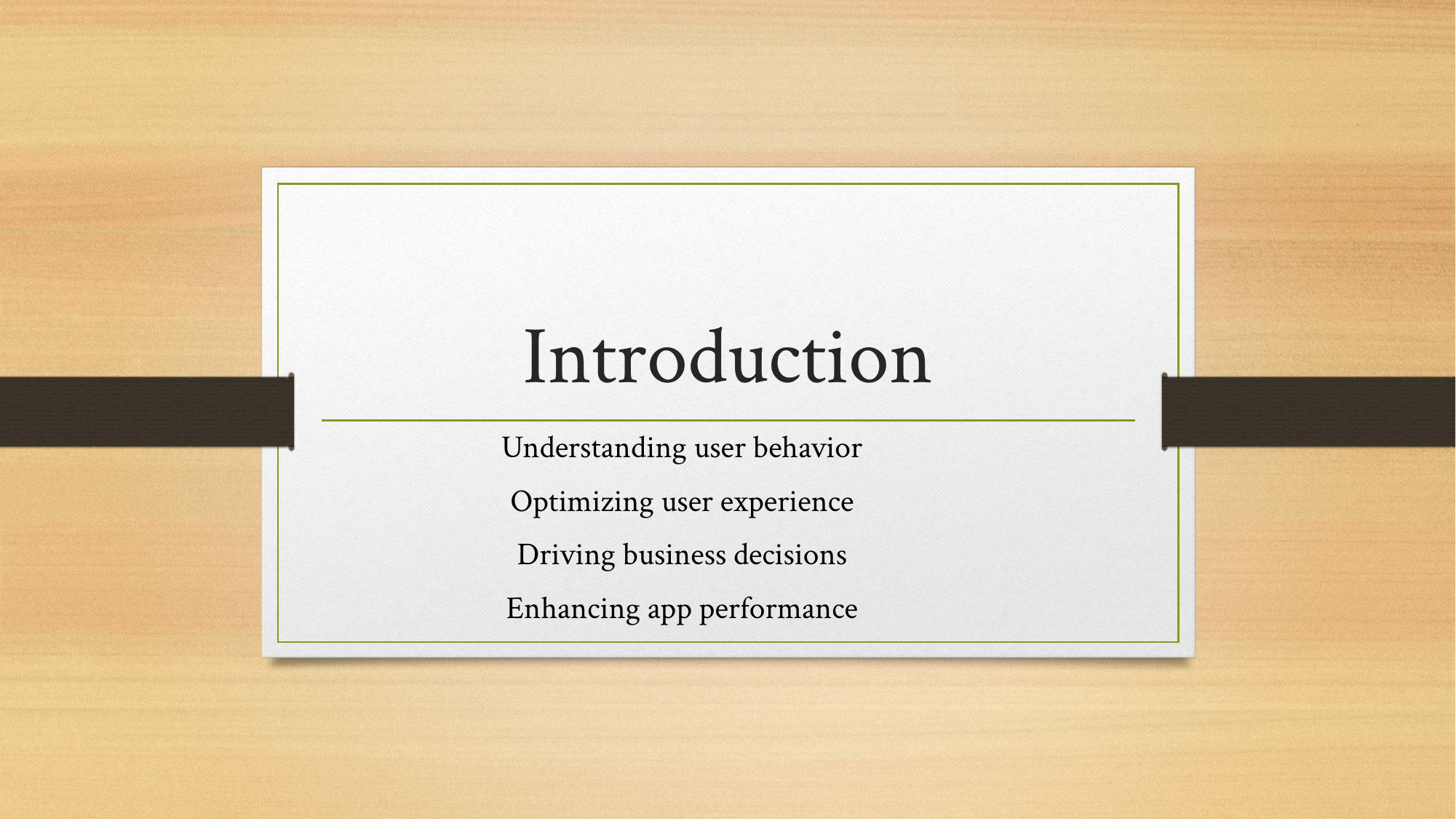

# Introduction

Understanding user behavior
Optimizing user experience
Driving business decisions
Enhancing app performance